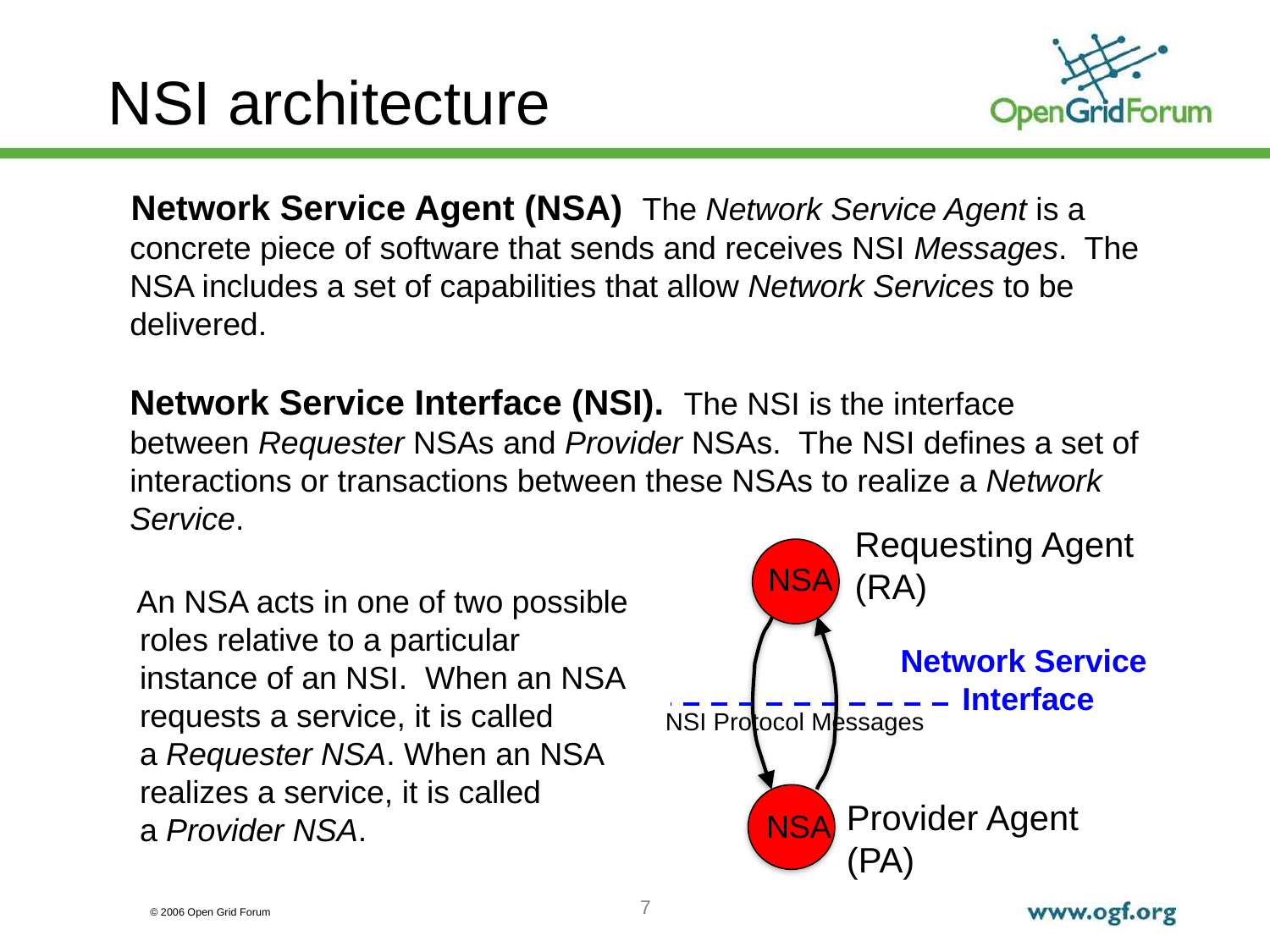

# NSI architecture
     Network Service Agent (NSA)  The Network Service Agent is a concrete piece of software that sends and receives NSI Messages.  The NSA includes a set of capabilities that allow Network Services to be delivered.
Network Service Interface (NSI).  The NSI is the interface between Requester NSAs and Provider NSAs.  The NSI defines a set of interactions or transactions between these NSAs to realize a Network Service.

Requesting Agent
(RA)

NSA

Network Service
 Interface
NSI Protocol Messages

Provider Agent
(PA)
NSA
     An NSA acts in one of two possible roles relative to a particular instance of an NSI.  When an NSA requests a service, it is called a Requester NSA. When an NSA realizes a service, it is called a Provider NSA.
7